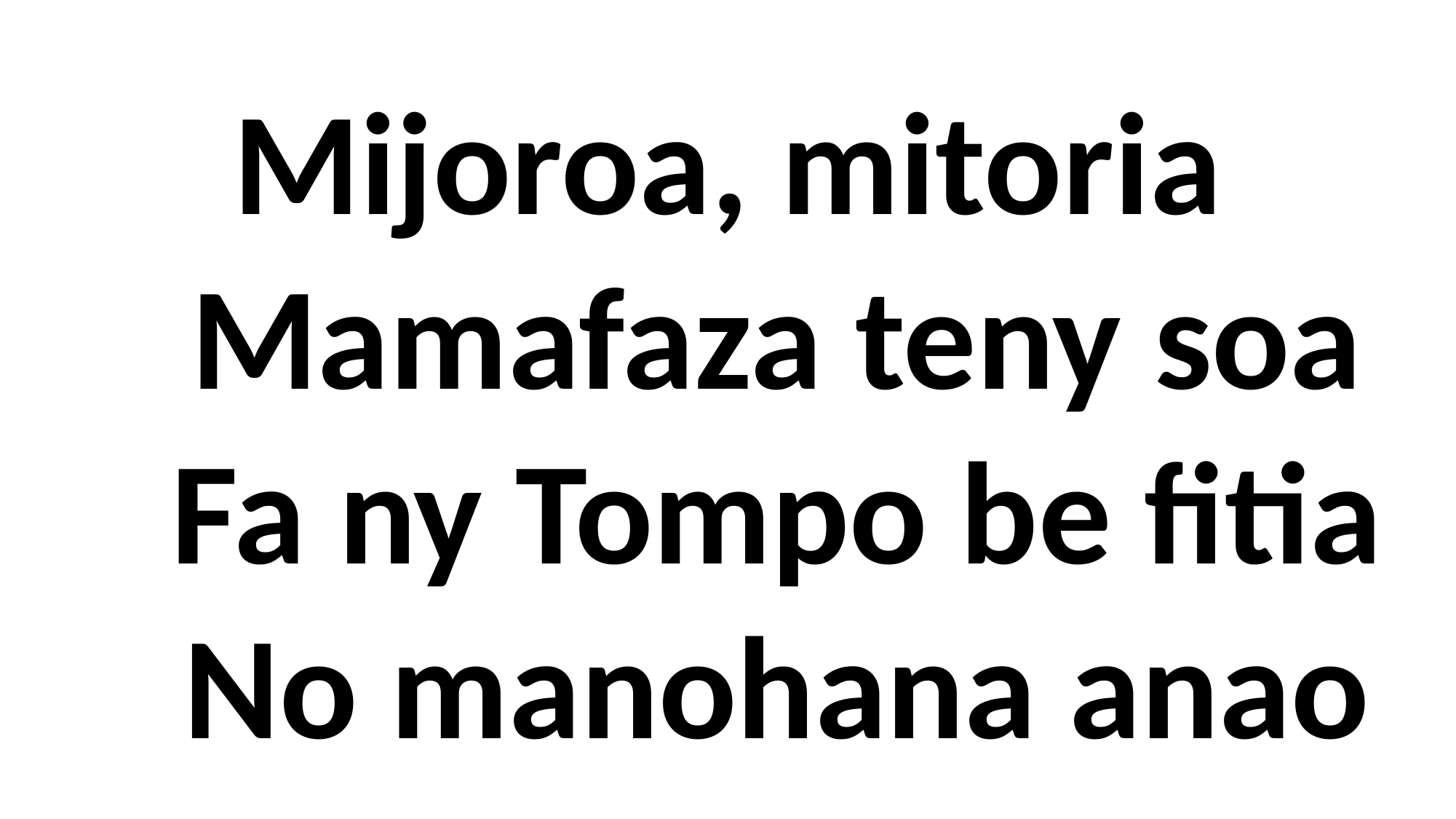

# Mijoroa, mitoria Mamafaza teny soa Fa ny Tompo be fitia No manohana anao